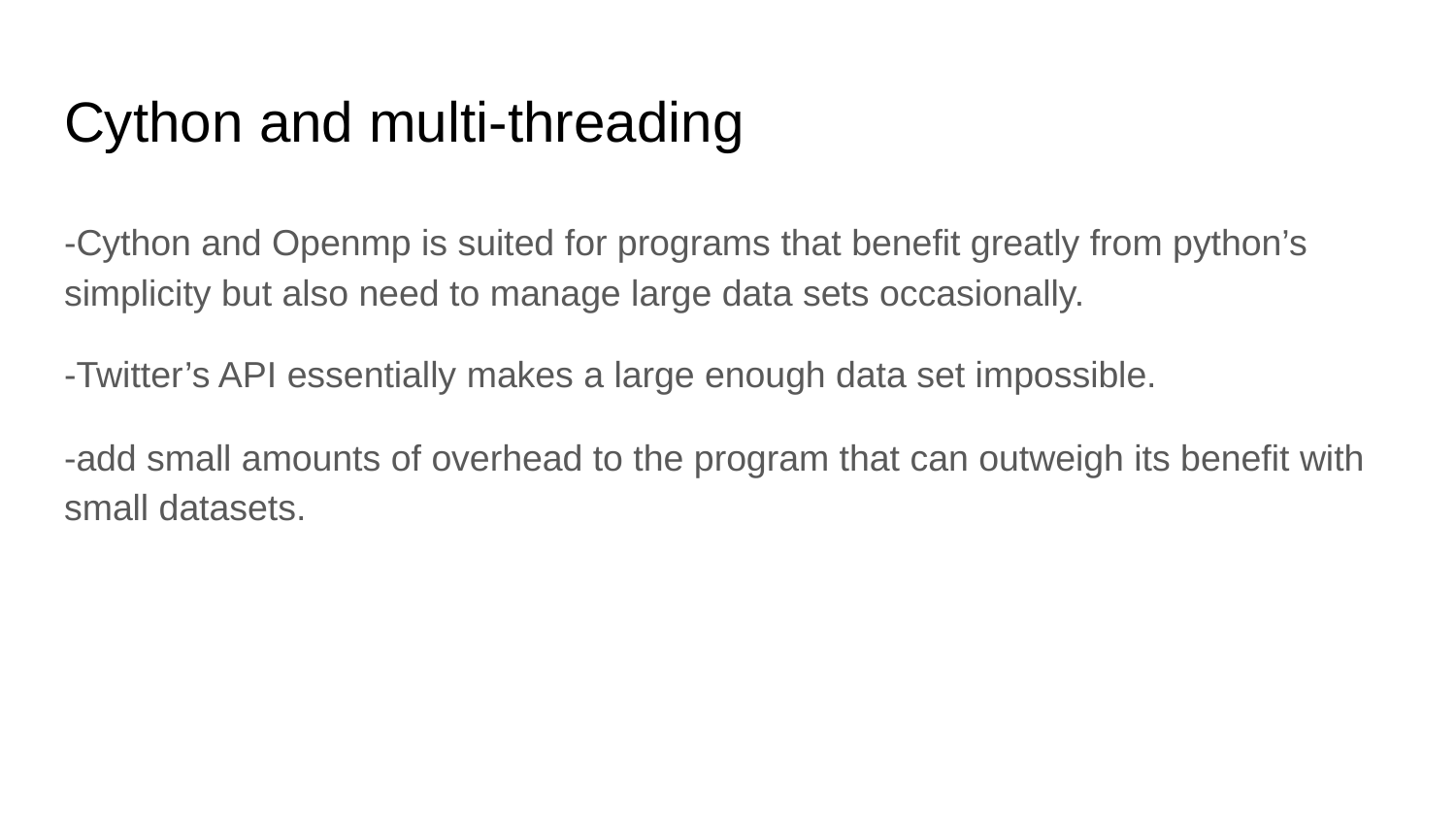

# Cython and multi-threading
-Cython and Openmp is suited for programs that benefit greatly from python’s simplicity but also need to manage large data sets occasionally.
-Twitter’s API essentially makes a large enough data set impossible.
-add small amounts of overhead to the program that can outweigh its benefit with small datasets.